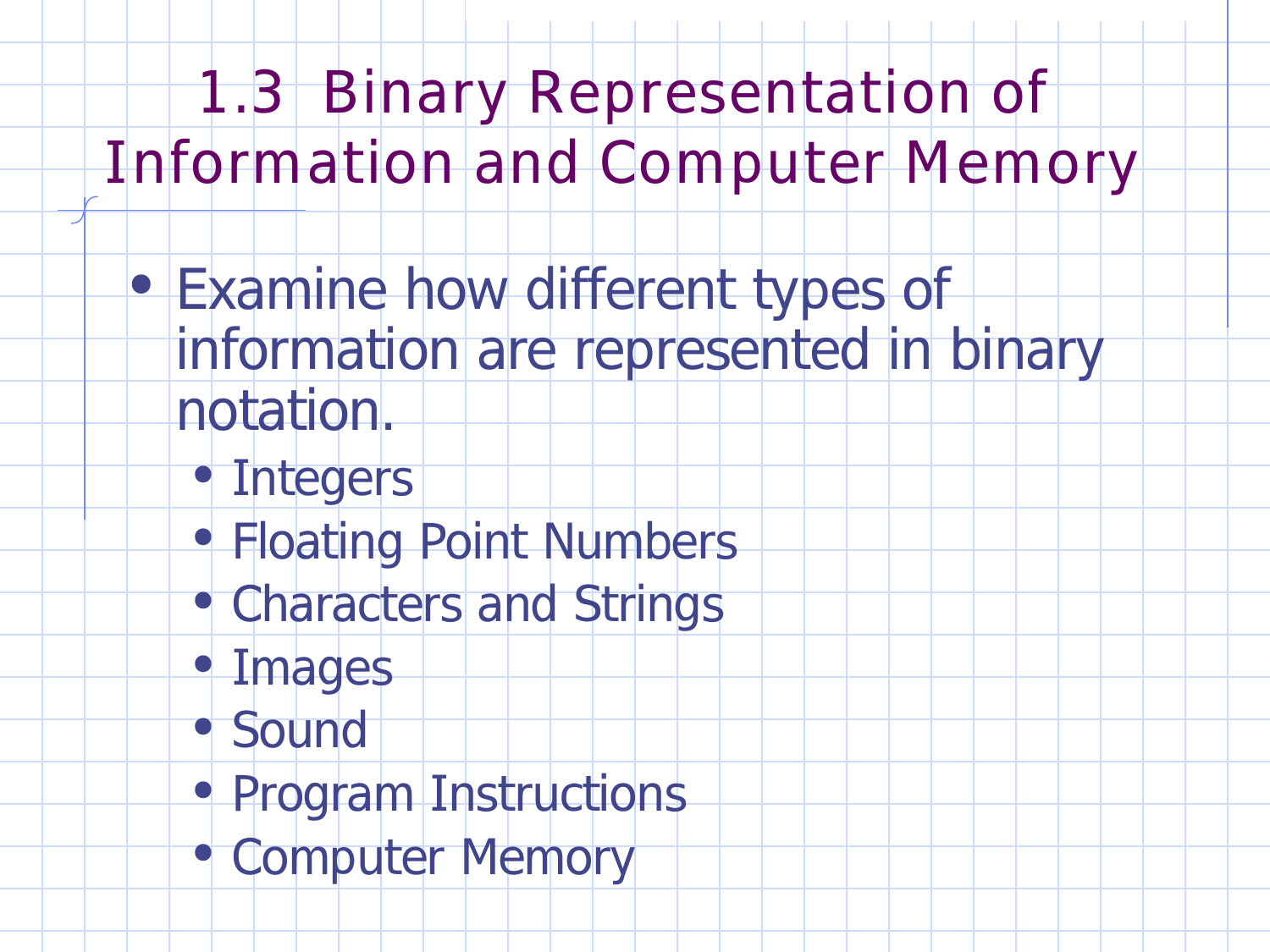

# 1.3  Binary Representation of Information and Computer Memory
Examine how different types of information are represented in binary notation.
Integers
Floating Point Numbers
Characters and Strings
Images
Sound
Program Instructions
Computer Memory